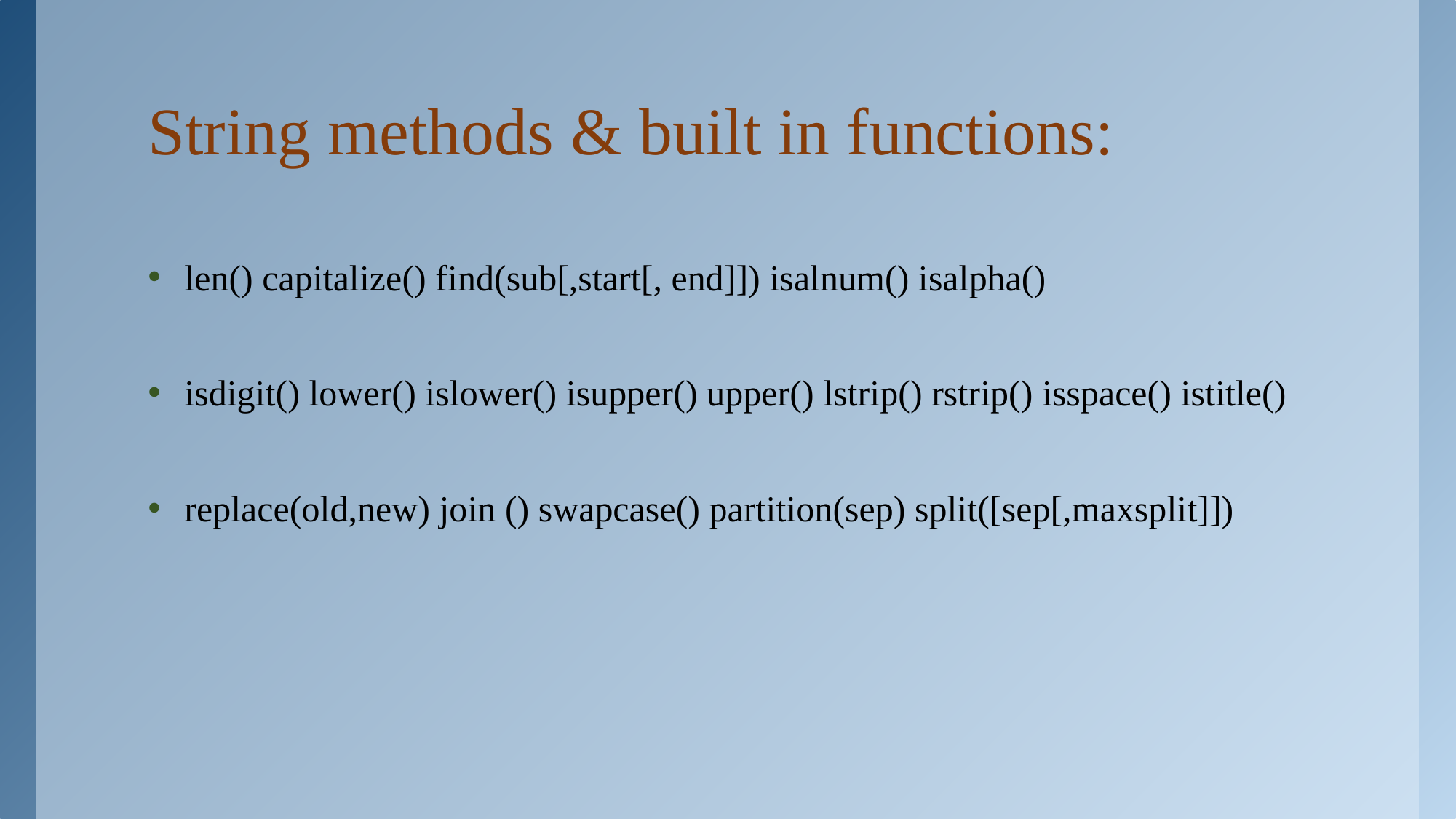

# String methods & built in functions:
len() capitalize() find(sub[,start[, end]]) isalnum() isalpha()
isdigit() lower() islower() isupper() upper() lstrip() rstrip() isspace() istitle()
replace(old,new) join () swapcase() partition(sep) split([sep[,maxsplit]])